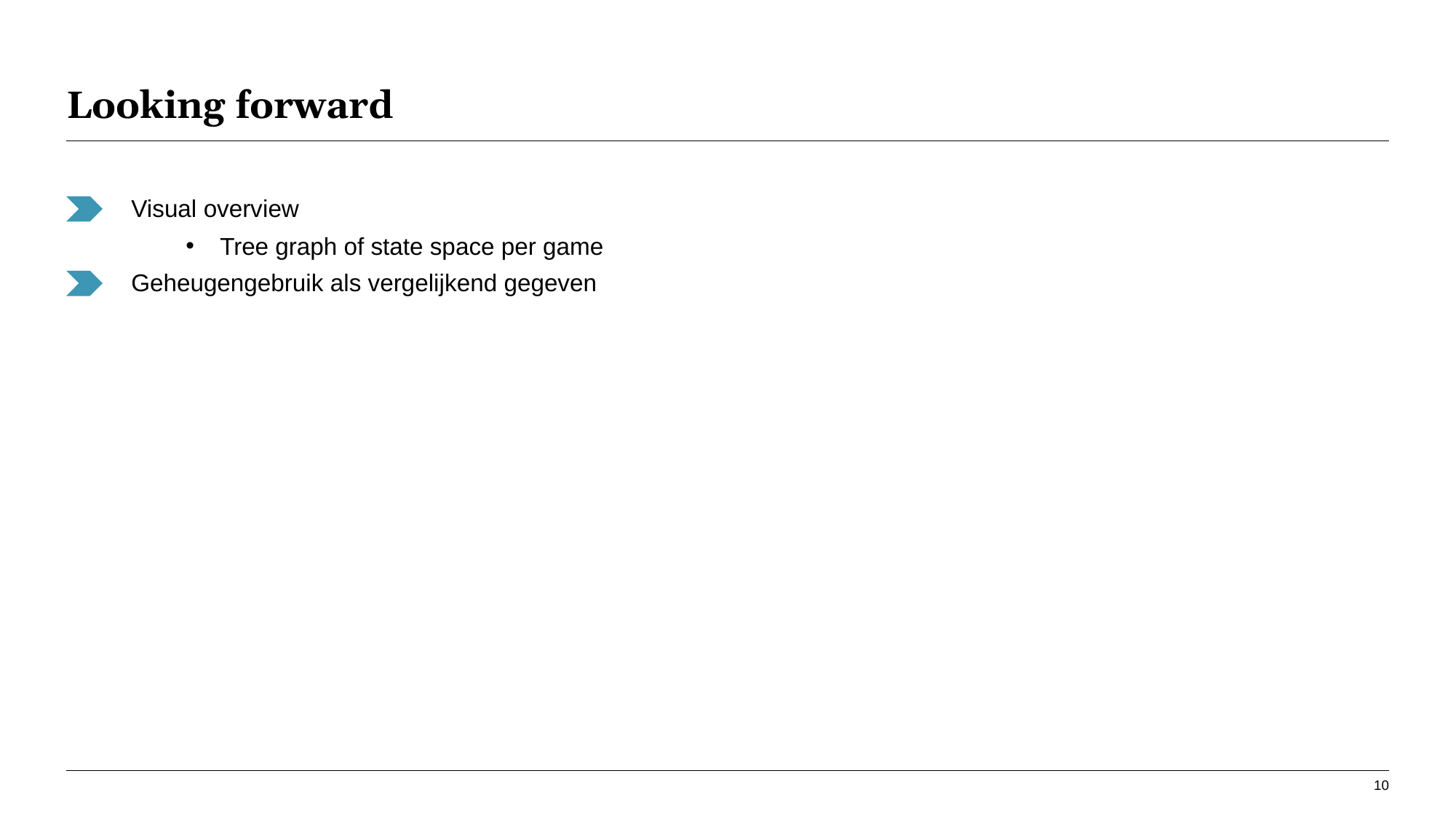

# Looking forward

Visual overview
Tree graph of state space per game

Geheugengebruik als vergelijkend gegeven